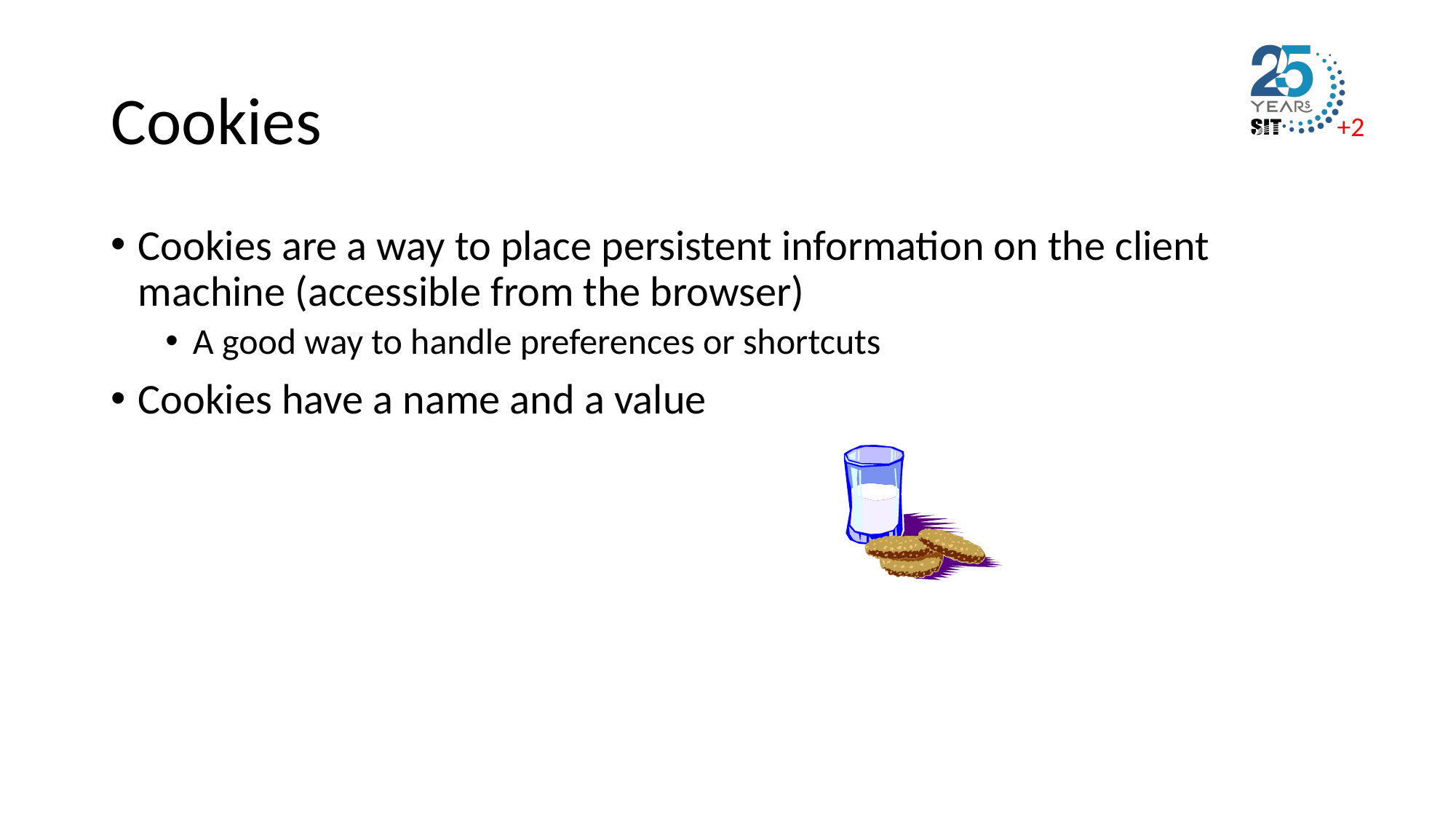

# Cookies
Cookies are a way to place persistent information on the client machine (accessible from the browser)
A good way to handle preferences or shortcuts
Cookies have a name and a value